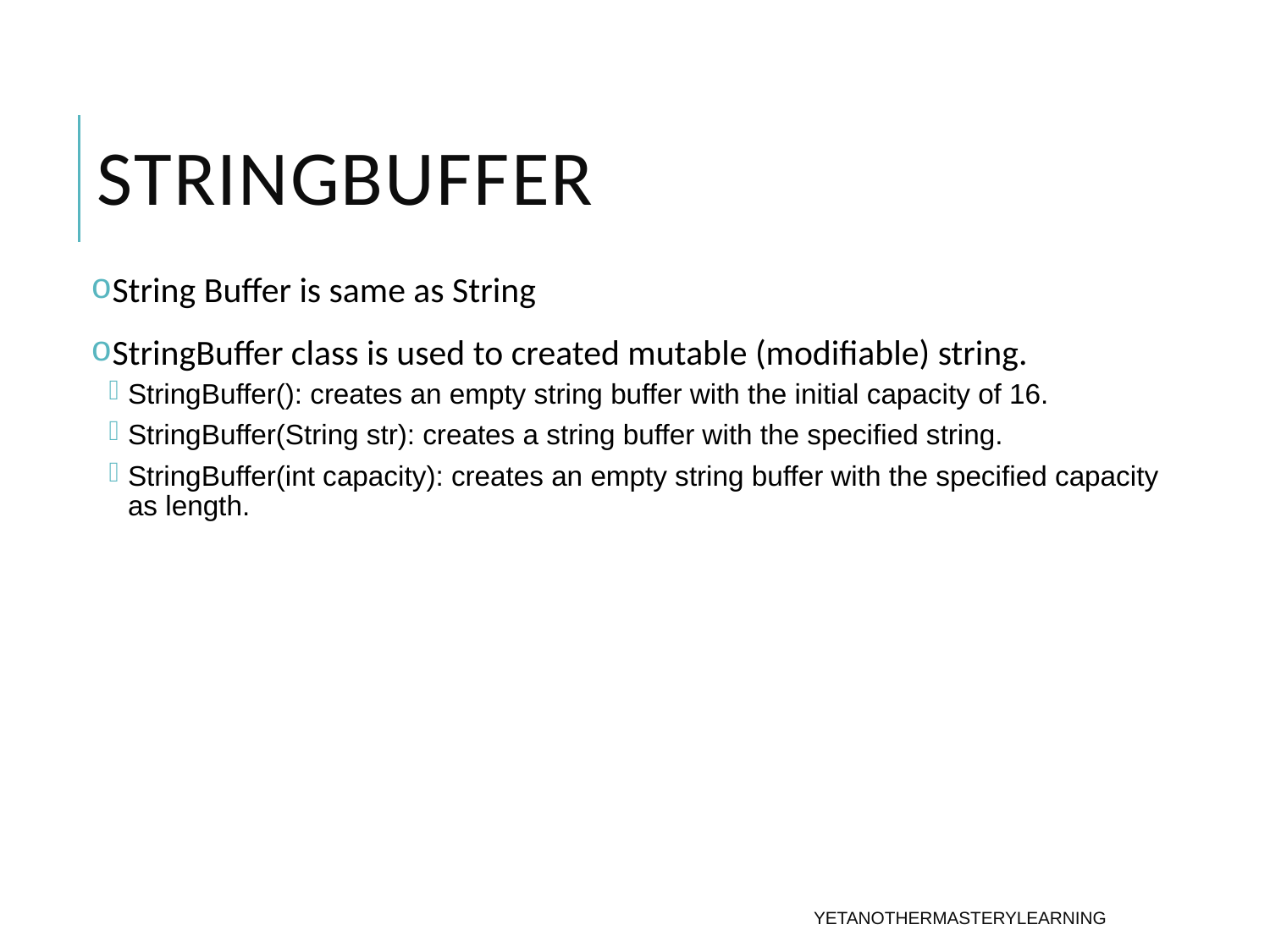

# StringBuffer
String Buffer is same as String
StringBuffer class is used to created mutable (modifiable) string.
StringBuffer(): creates an empty string buffer with the initial capacity of 16.
StringBuffer(String str): creates a string buffer with the specified string.
StringBuffer(int capacity): creates an empty string buffer with the specified capacity as length.
YETANOTHERMASTERYLEARNING